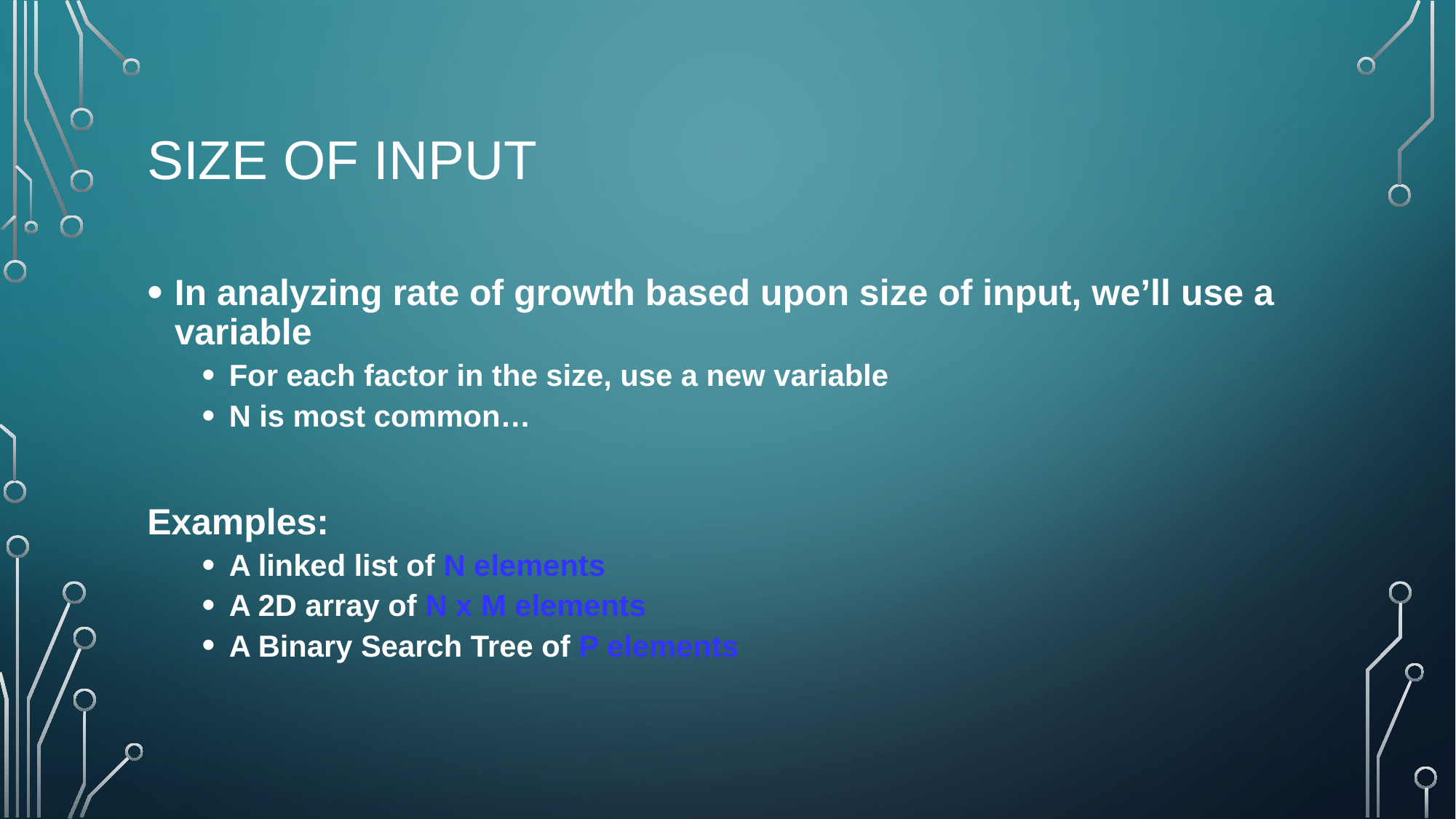

# Size of Input
In analyzing rate of growth based upon size of input, we’ll use a variable
For each factor in the size, use a new variable
N is most common…

Examples:
A linked list of N elements
A 2D array of N x M elements
A Binary Search Tree of P elements